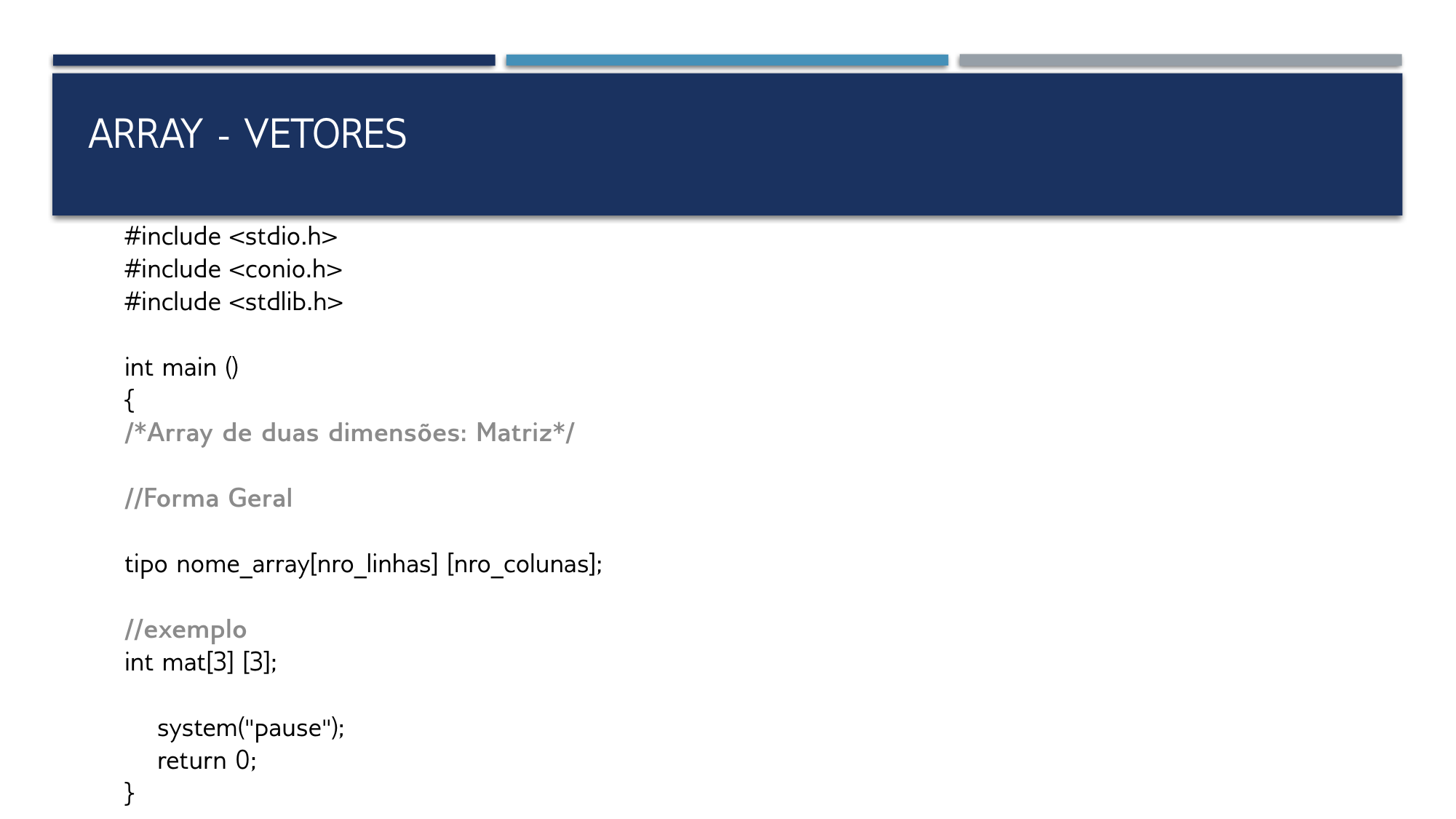

# Array - Vetores
#include <stdio.h>
#include <conio.h>
#include <stdlib.h>

int main ()
{
/*Array de duas dimensões: Matriz*/

//Forma Geral

tipo nome_array[nro_linhas] [nro_colunas];

//exemplo
int mat[3] [3];

    system("pause");
    return 0;
}